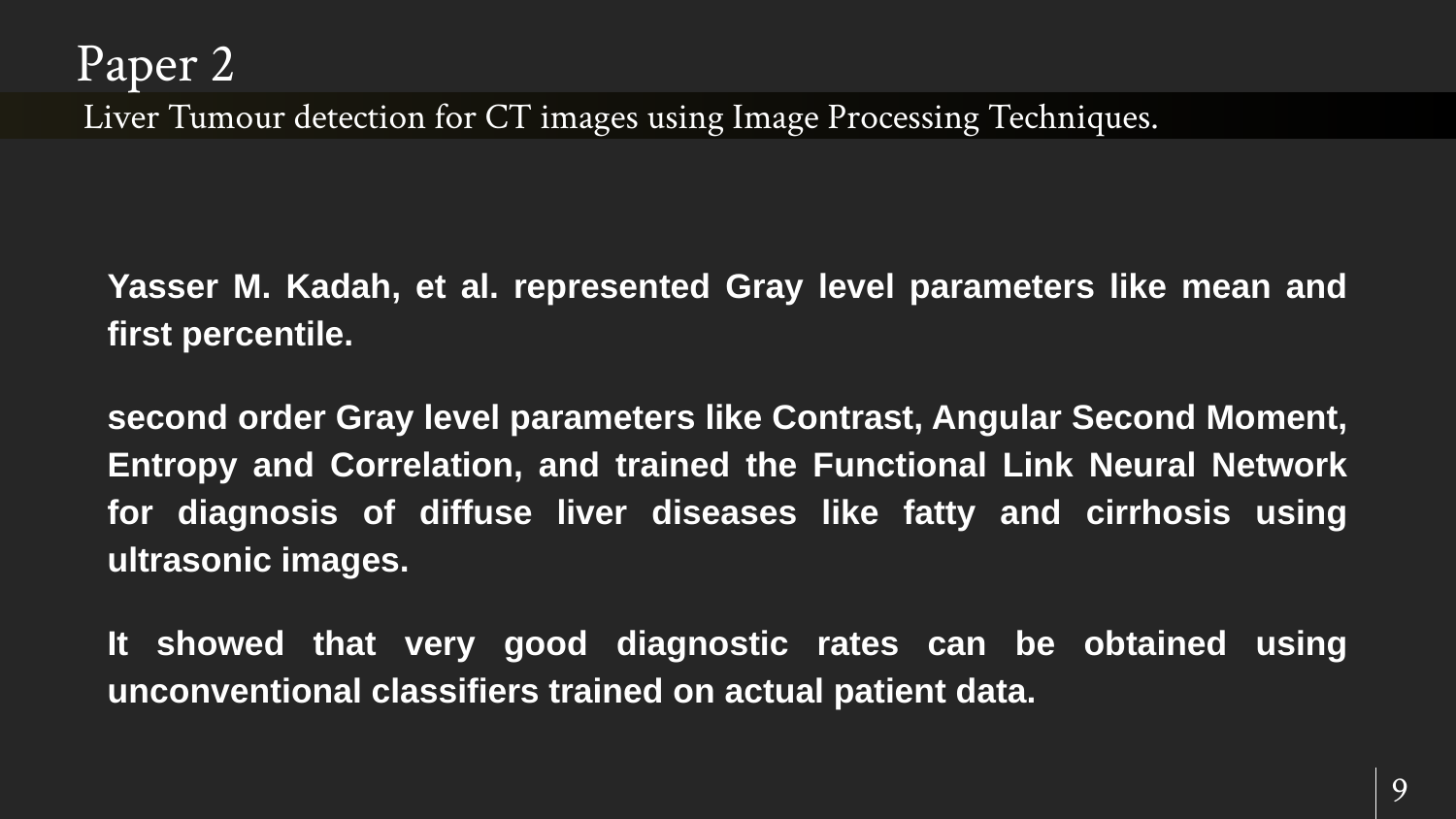

Paper 2
Liver Tumour detection for CT images using Image Processing Techniques.

Yasser M. Kadah, et al. represented Gray level parameters like mean and first percentile.
second order Gray level parameters like Contrast, Angular Second Moment, Entropy and Correlation, and trained the Functional Link Neural Network for diagnosis of diffuse liver diseases like fatty and cirrhosis using ultrasonic images.
It showed that very good diagnostic rates can be obtained using unconventional classifiers trained on actual patient data.

9